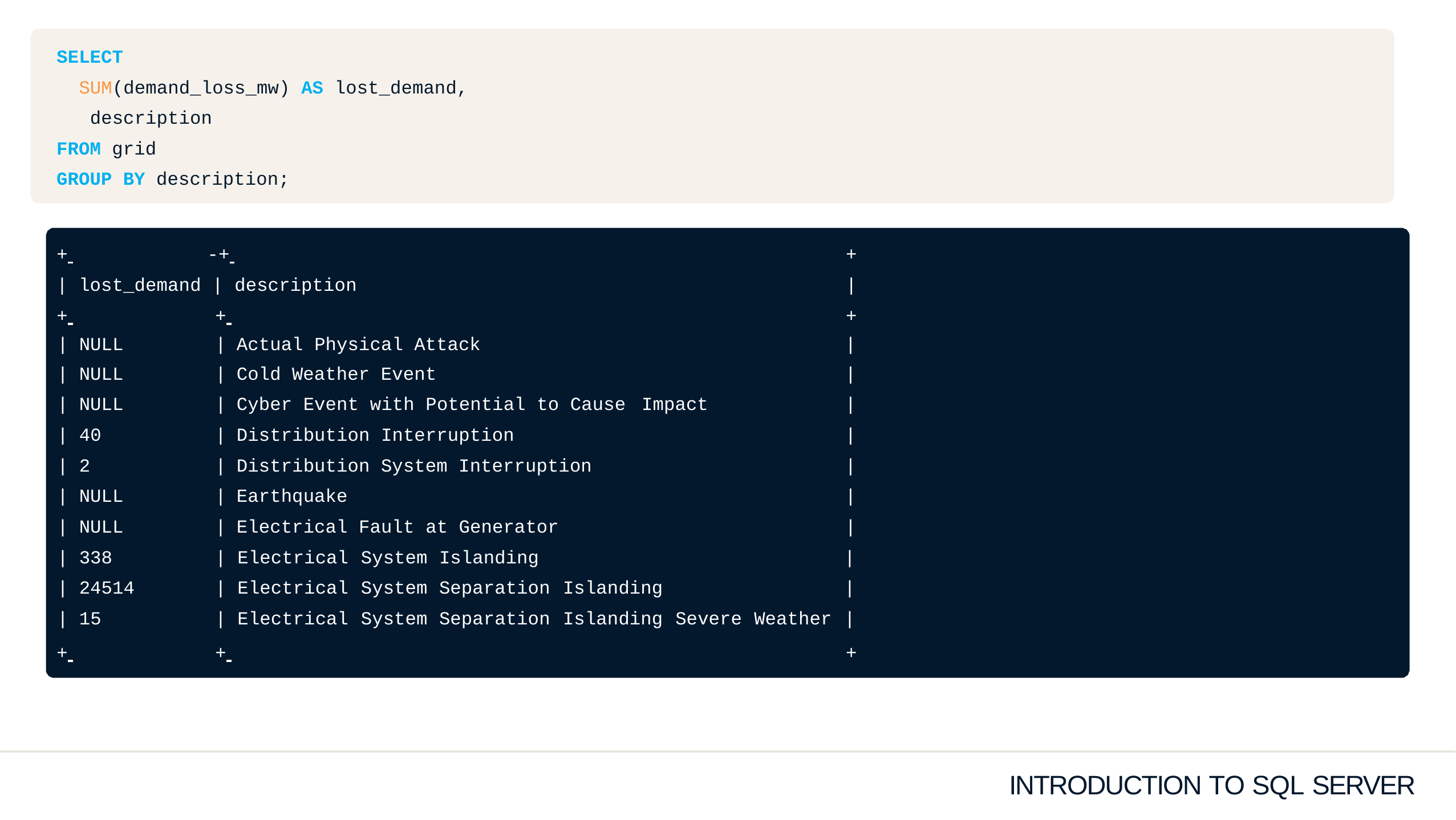

SELECT
SUM(demand_loss_mw) AS lost_demand,  description
FROM grid
GROUP BY description;

+ 	  -+ 	+
| lost_demand | description	|
+ 	+ 	+
| | | NULL | | | Actual Physical Attack |  |  |  |  |  | | |  |
| --- | --- | --- | --- | --- | --- | --- | --- | --- | --- | --- |
| | | NULL | | | Cold Weather Event |  |  |  |  |  | | |  |
| | | NULL | | | Cyber Event with Potential to Cause |  |  |  | Impact |  | | |  |
| | | 40 | | | Distribution Interruption |  |  |  |  |  | | |  |
| | | 2 | | | Distribution System Interruption |  |  |  |  |  | | |  |
| | | NULL | | | Earthquake |  |  |  |  |  | | |  |
| | | NULL | | | Electrical Fault at Generator |  |  |  |  |  | | |  |
| | | 338 | | | Electrical | System | Islanding |  |  |  |  | | |
| | | 24514 | | | Electrical | System | Separation | Islanding |  |  |  | | |
| | | 15 | | | Electrical | System | Separation | Islanding |  | Severe | Weather | | |
+ 	+ 	+
INTRODUCTION TO SQL SERVER